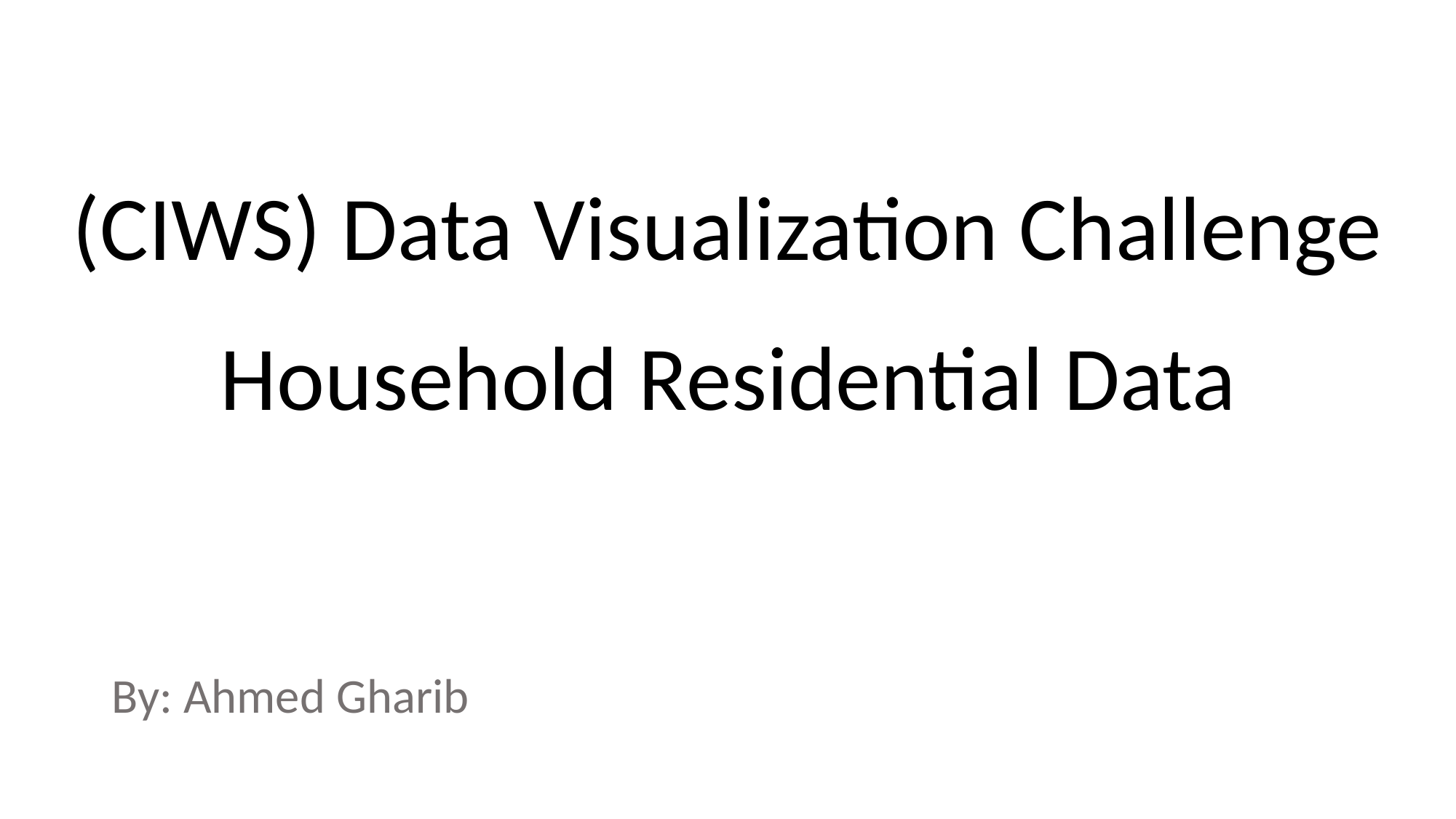

# (CIWS) Data Visualization Challenge
Household Residential Data
By: Ahmed Gharib